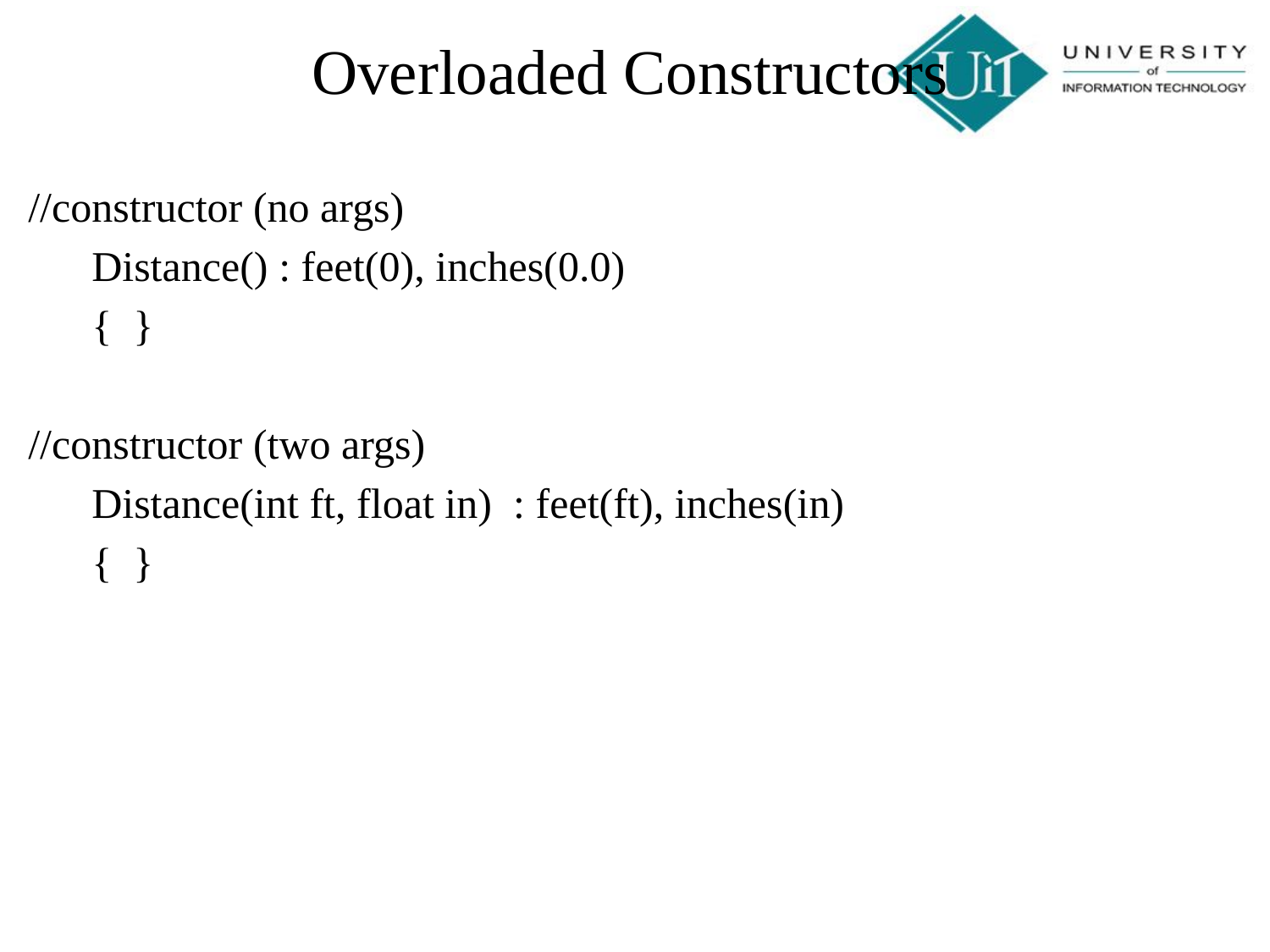

Overloaded Constructors
//constructor (no args)
Distance() : feet(0), inches(0.0)
{  }

//constructor (two args)
Distance(int ft, float in)  : feet(ft), inches(in)
{  }